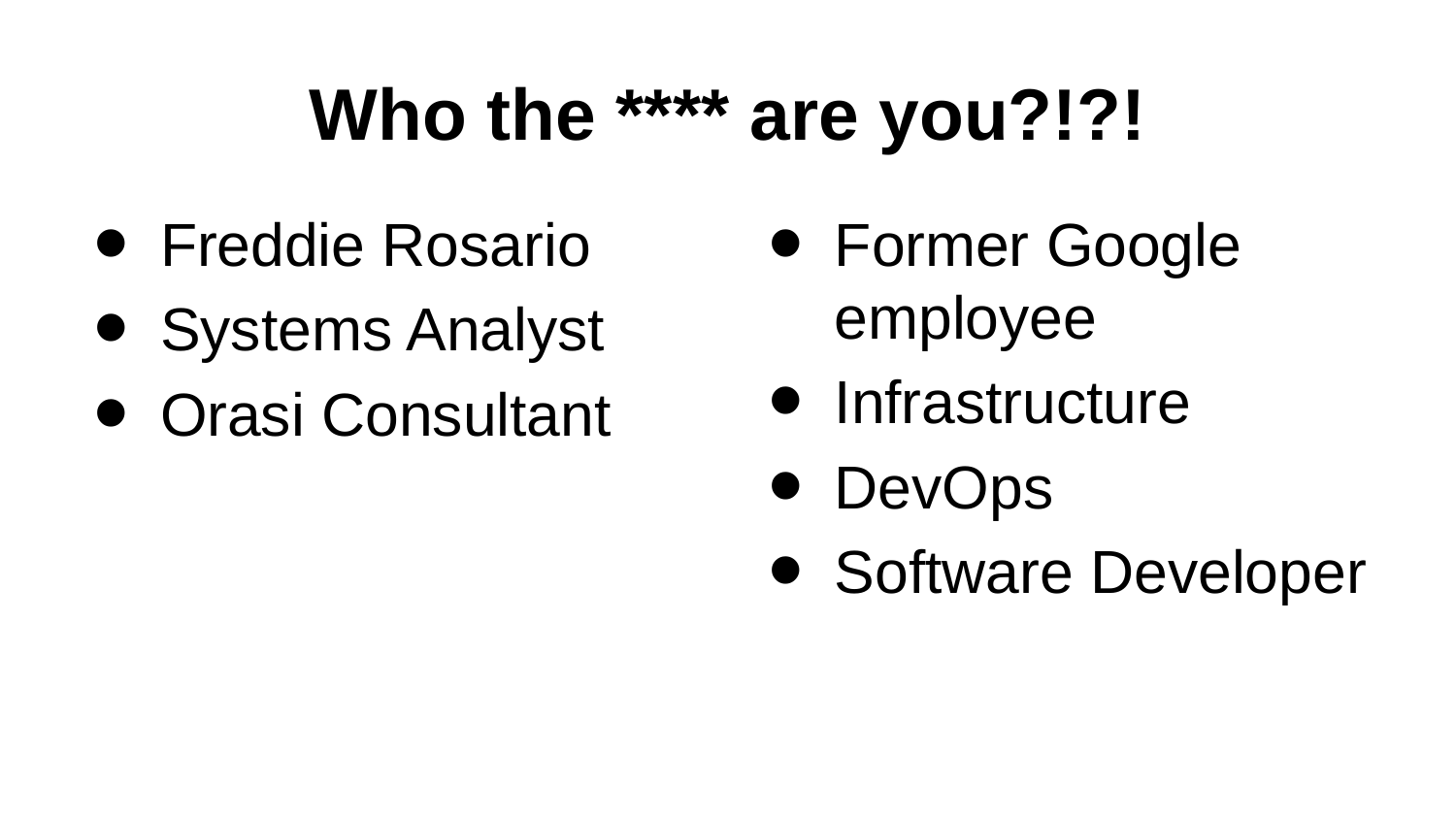

# Who the **** are you?!?!
Freddie Rosario
Systems Analyst
Orasi Consultant

Former Google employee
Infrastructure
DevOps
Software Developer